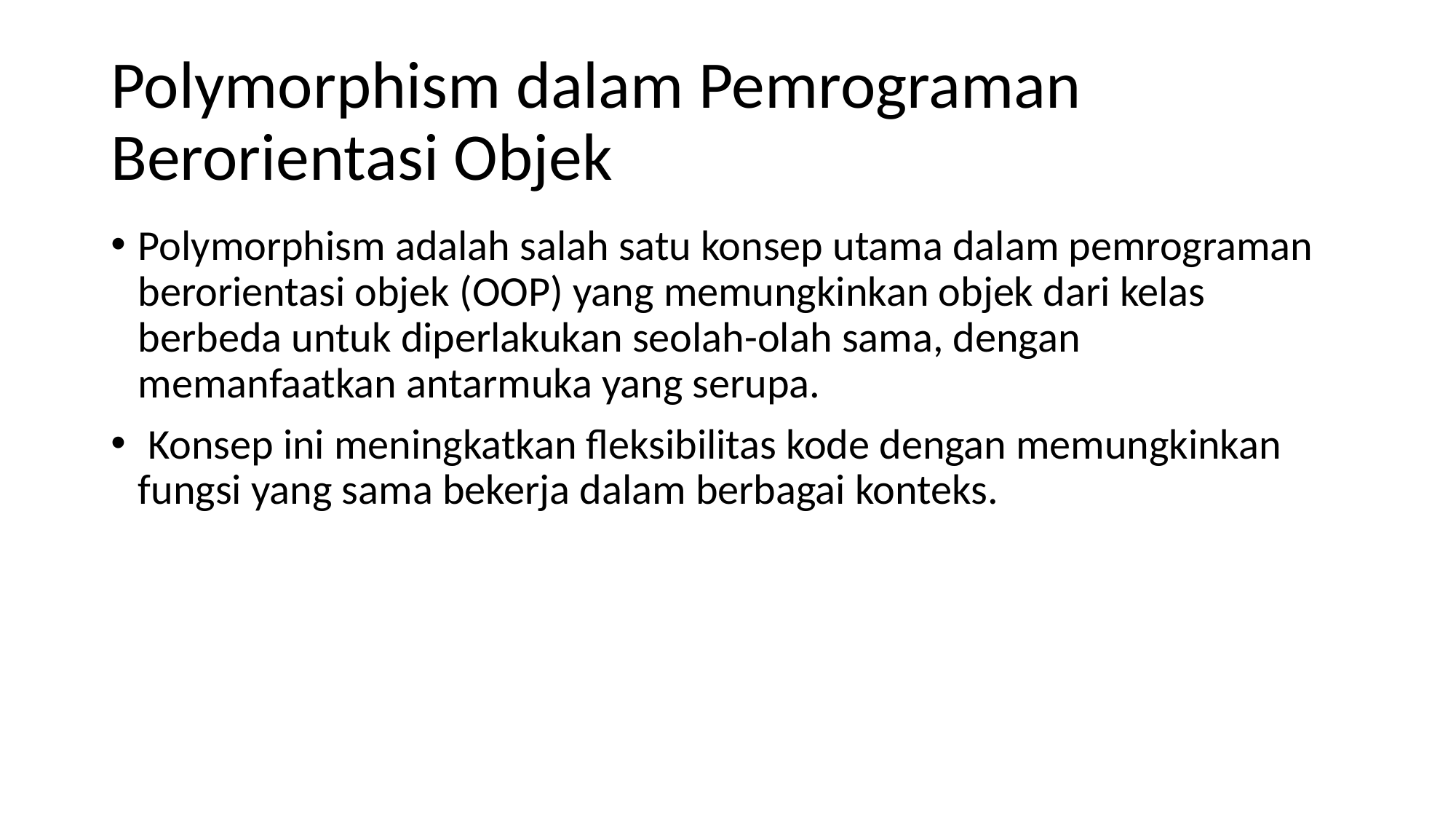

# Polymorphism dalam Pemrograman Berorientasi Objek
Polymorphism adalah salah satu konsep utama dalam pemrograman berorientasi objek (OOP) yang memungkinkan objek dari kelas berbeda untuk diperlakukan seolah-olah sama, dengan memanfaatkan antarmuka yang serupa.
 Konsep ini meningkatkan fleksibilitas kode dengan memungkinkan fungsi yang sama bekerja dalam berbagai konteks.